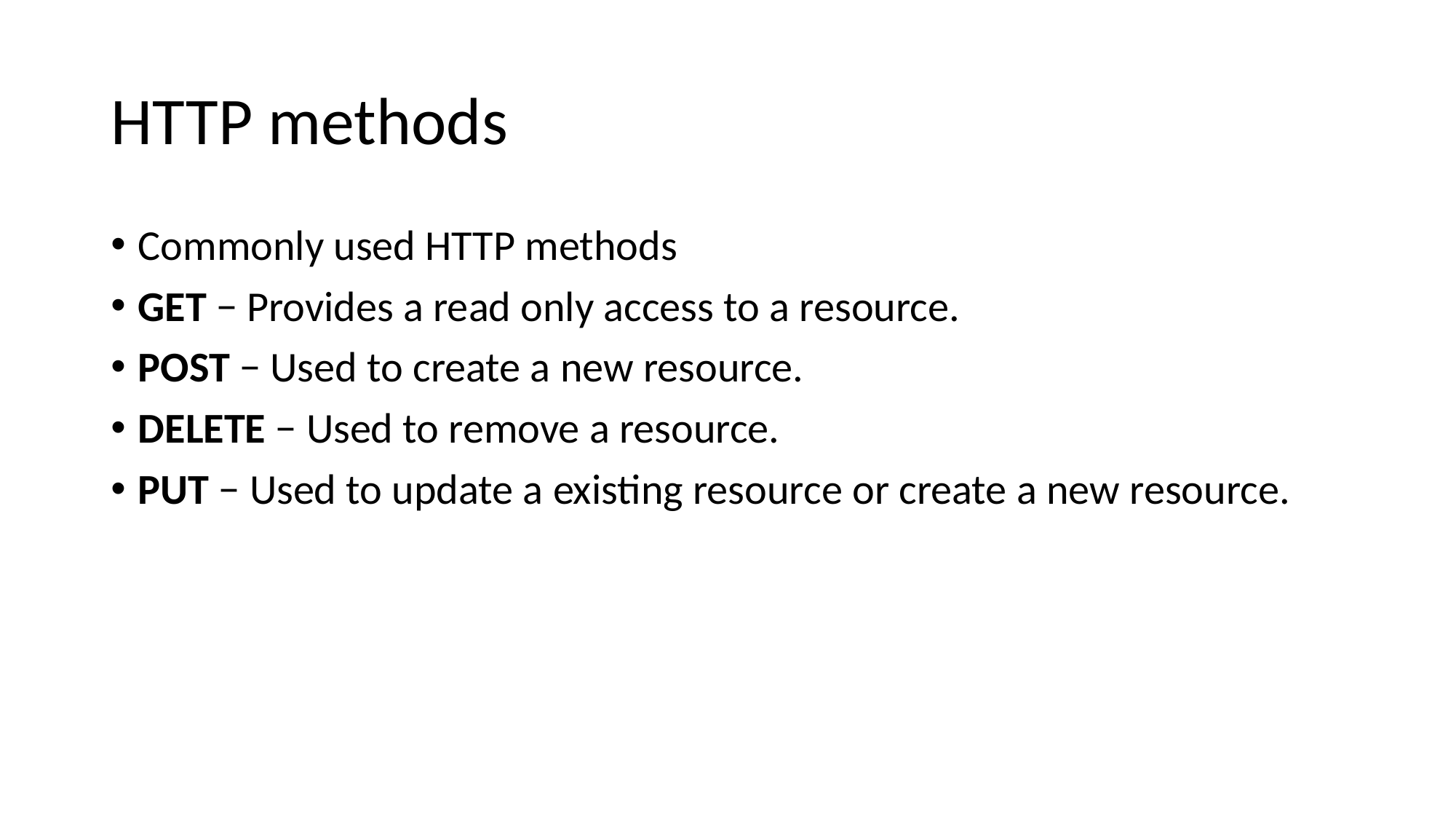

# HTTP methods
Commonly used HTTP methods
GET − Provides a read only access to a resource.
POST − Used to create a new resource.
DELETE − Used to remove a resource.
PUT − Used to update a existing resource or create a new resource.